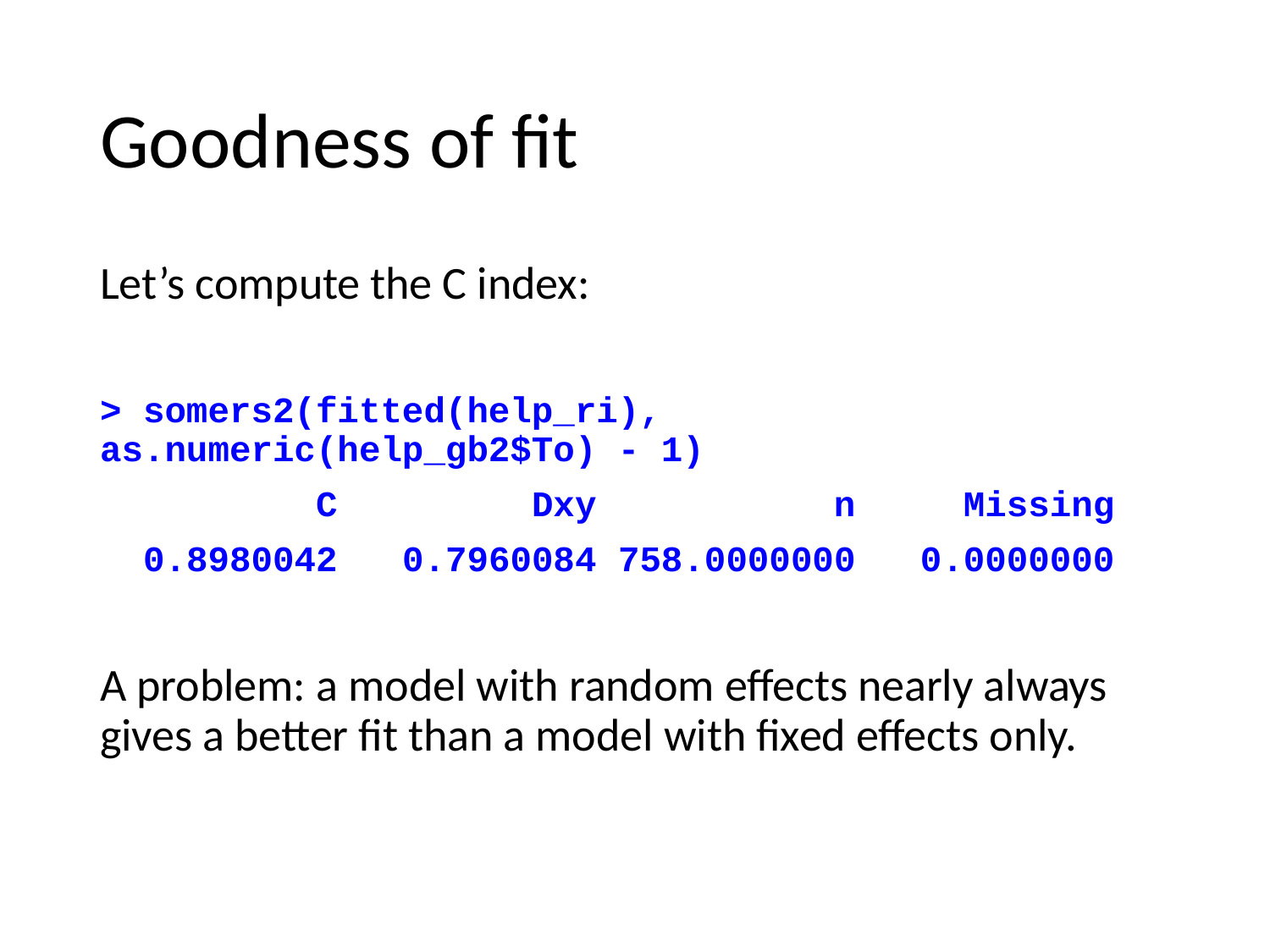

# Goodness of fit
Let’s compute the C index:

> somers2(fitted(help_ri), as.numeric(help_gb2$To) - 1)
          C         Dxy           n     Missing
  0.8980042   0.7960084 758.0000000   0.0000000

A problem: a model with random effects nearly always gives a better fit than a model with fixed effects only.